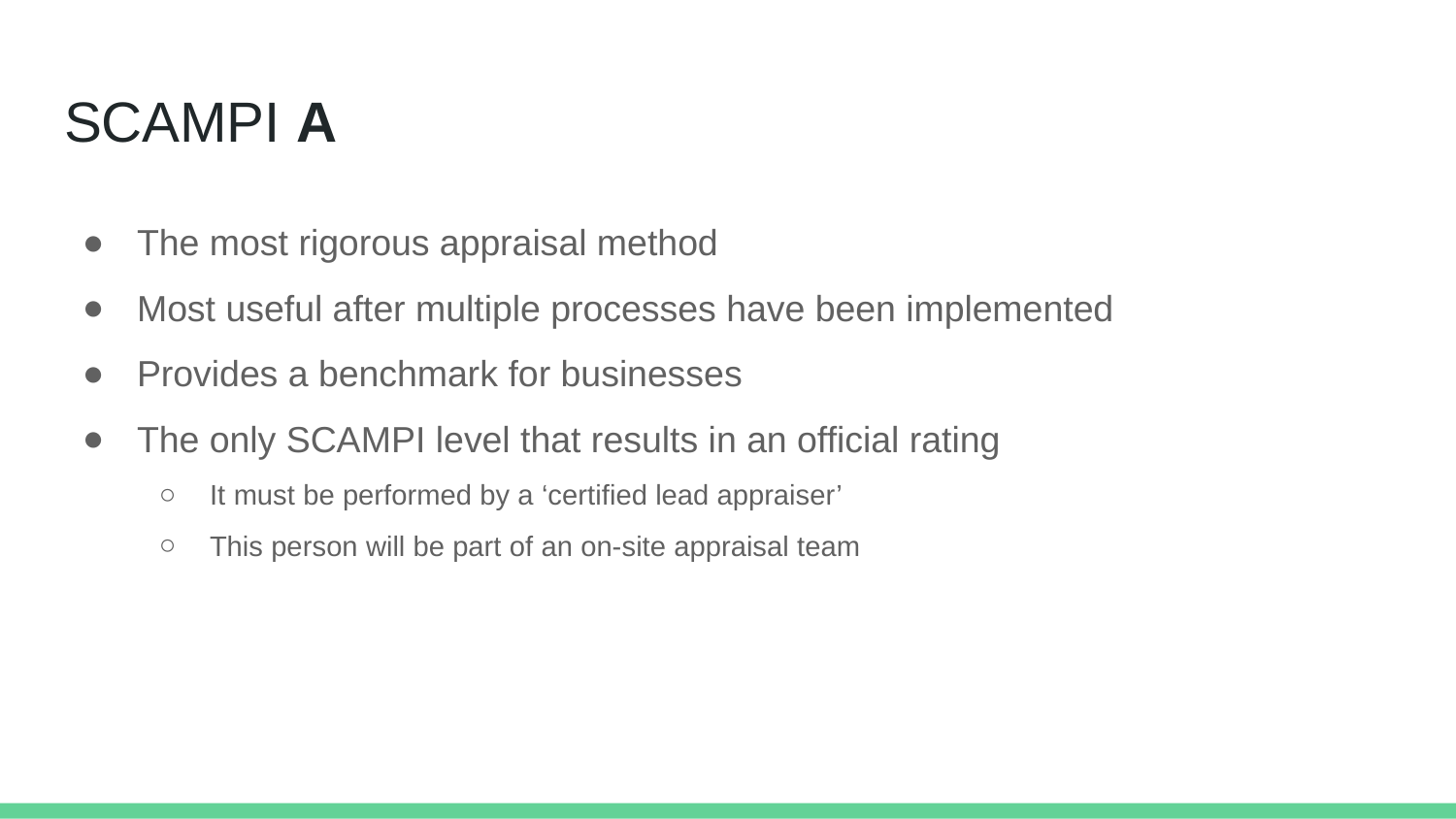

# SCAMPI A
The most rigorous appraisal method
Most useful after multiple processes have been implemented
Provides a benchmark for businesses
The only SCAMPI level that results in an official rating
It must be performed by a ‘certified lead appraiser’
This person will be part of an on-site appraisal team